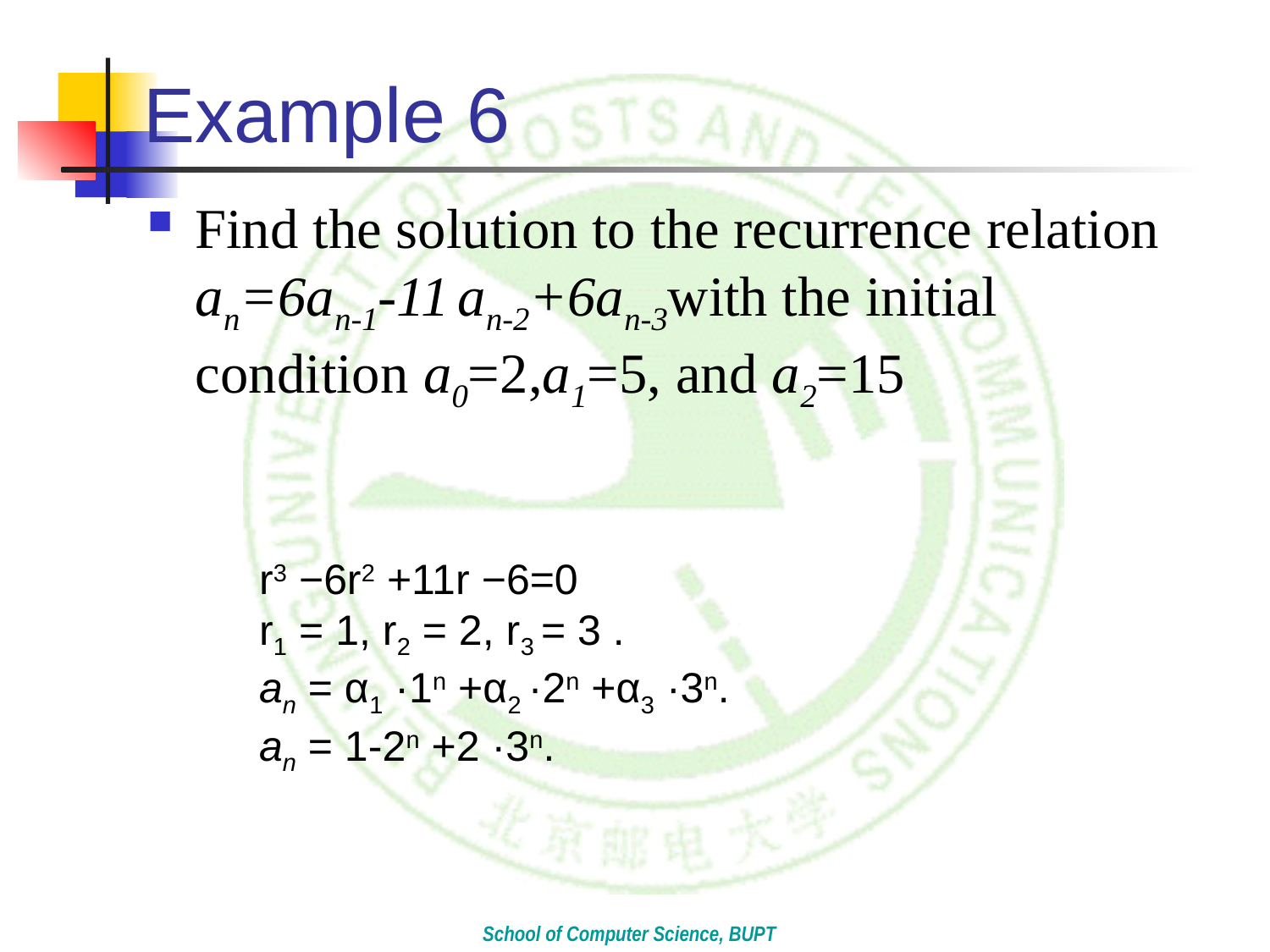

# Example 6
Find the solution to the recurrence relation an=6an-1-11 an-2+6an-3with the initial condition a0=2,a1=5, and a2=15

r3 −6r2 +11r −6=0
r1 = 1, r2 = 2, r3 = 3 .
an = α1 ·1n +α2 ·2n +α3 ·3n.
an = 1-2n +2 ·3n.

School of Computer Science, BUPT